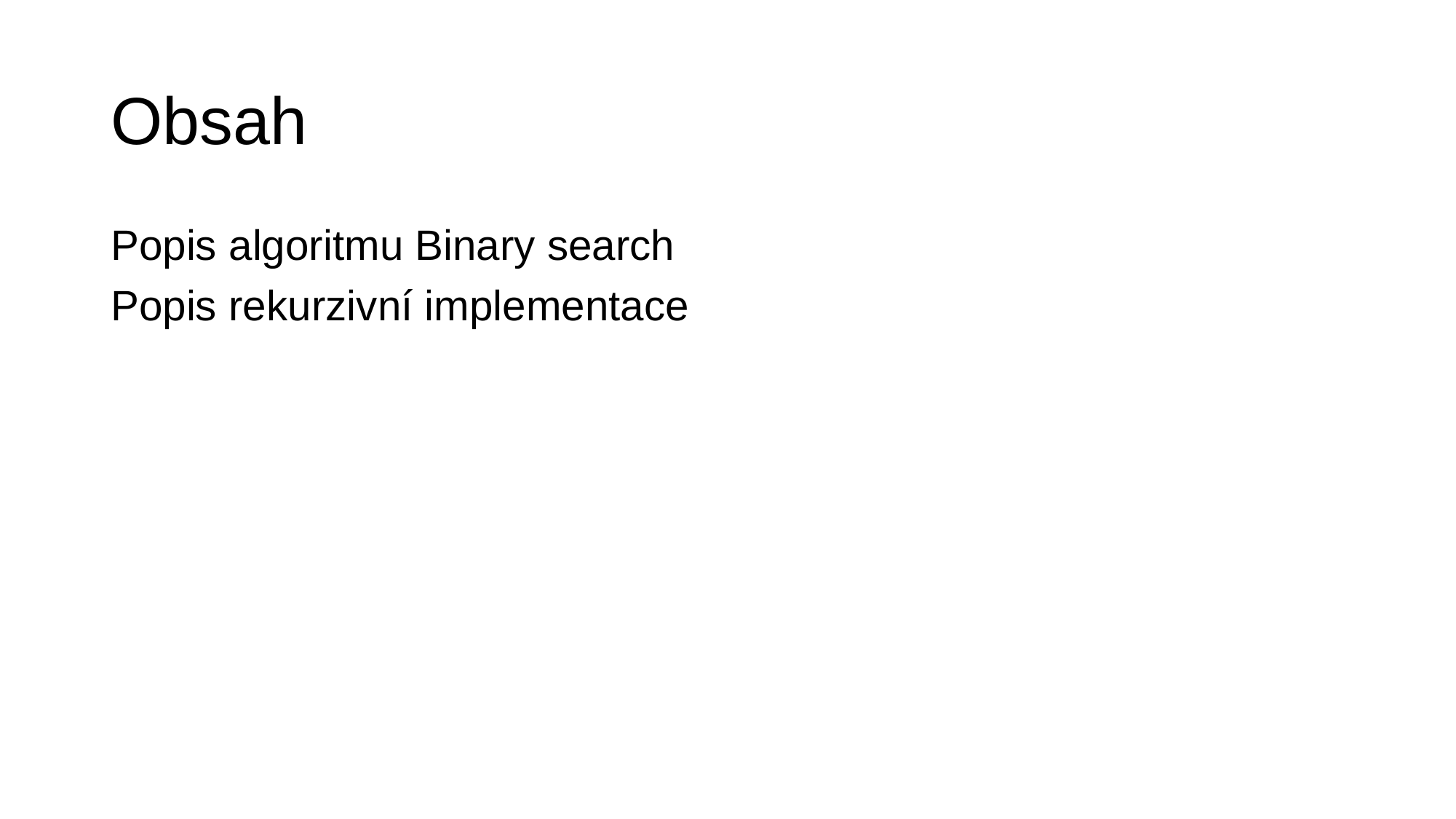

# Obsah
Popis algoritmu Binary search
Popis rekurzivní implementace